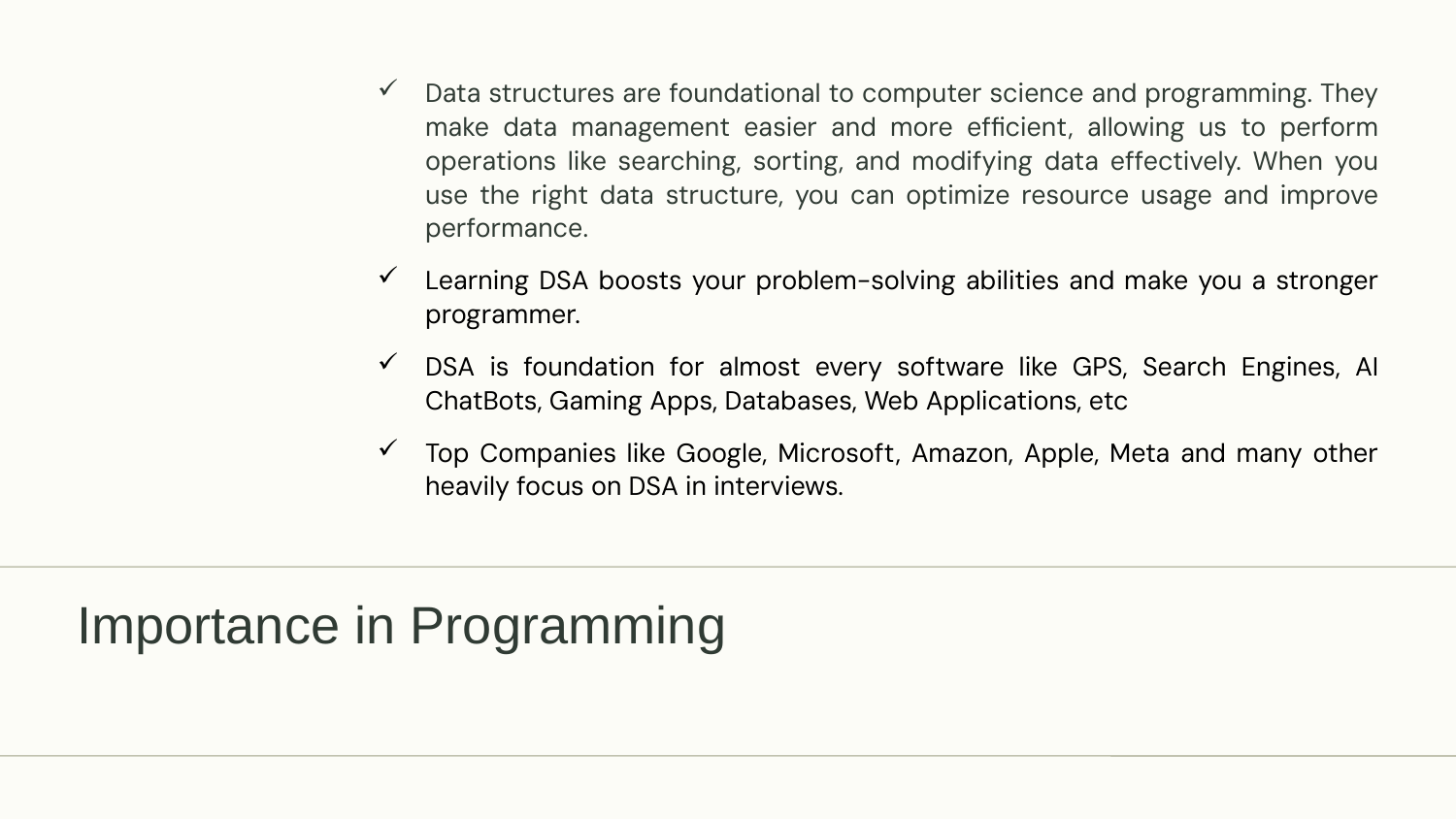

Data structures are foundational to computer science and programming. They make data management easier and more efficient, allowing us to perform operations like searching, sorting, and modifying data effectively. When you use the right data structure, you can optimize resource usage and improve performance.
Learning DSA boosts your problem-solving abilities and make you a stronger programmer.
DSA is foundation for almost every software like GPS, Search Engines, AI ChatBots, Gaming Apps, Databases, Web Applications, etc
Top Companies like Google, Microsoft, Amazon, Apple, Meta and many other heavily focus on DSA in interviews.
# Importance in Programming